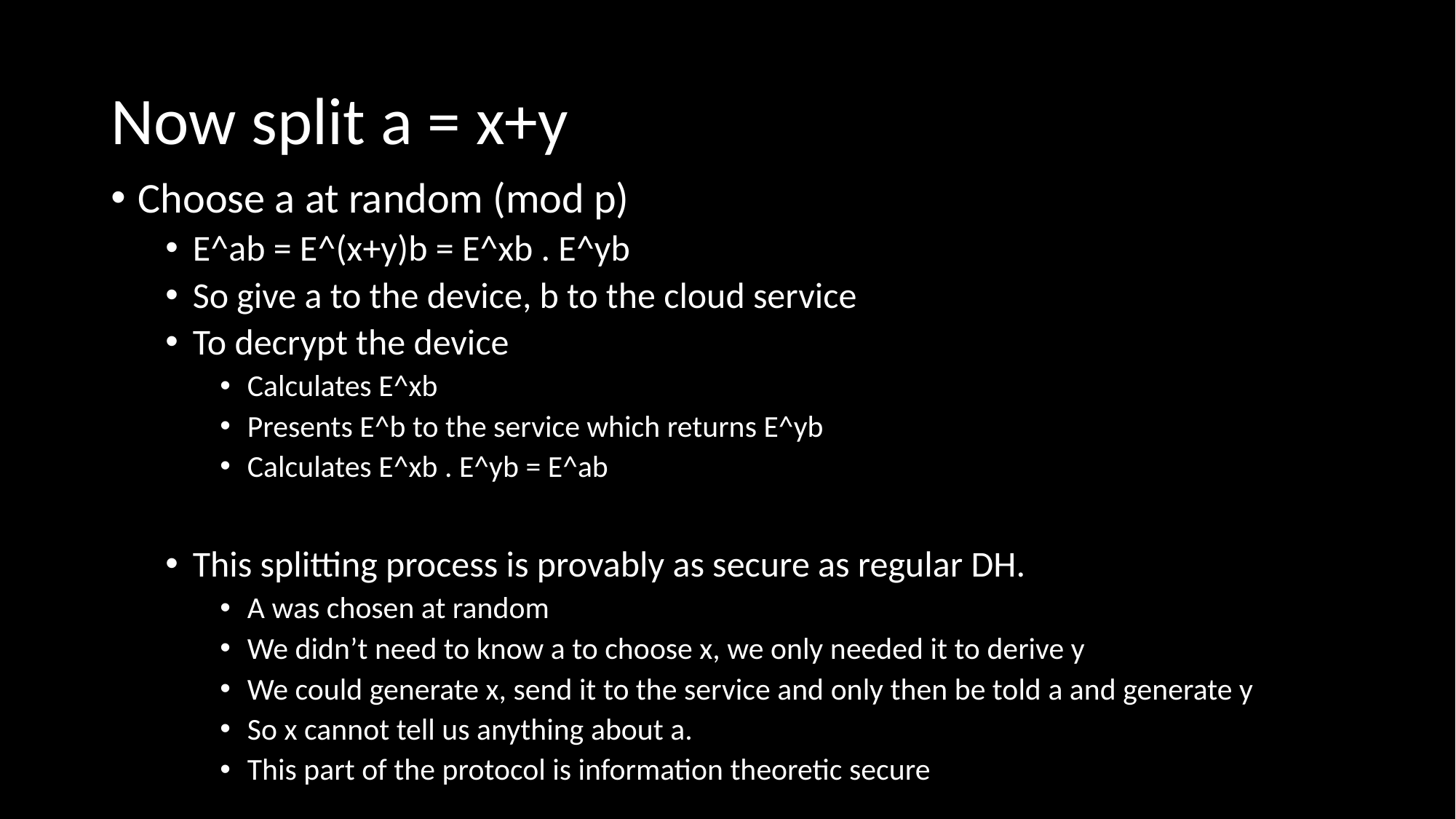

# Now split a = x+y
Choose a at random (mod p)
E^ab = E^(x+y)b = E^xb . E^yb
So give a to the device, b to the cloud service
To decrypt the device
Calculates E^xb
Presents E^b to the service which returns E^yb
Calculates E^xb . E^yb = E^ab

This splitting process is provably as secure as regular DH.
A was chosen at random
We didn’t need to know a to choose x, we only needed it to derive y
We could generate x, send it to the service and only then be told a and generate y
So x cannot tell us anything about a.
This part of the protocol is information theoretic secure